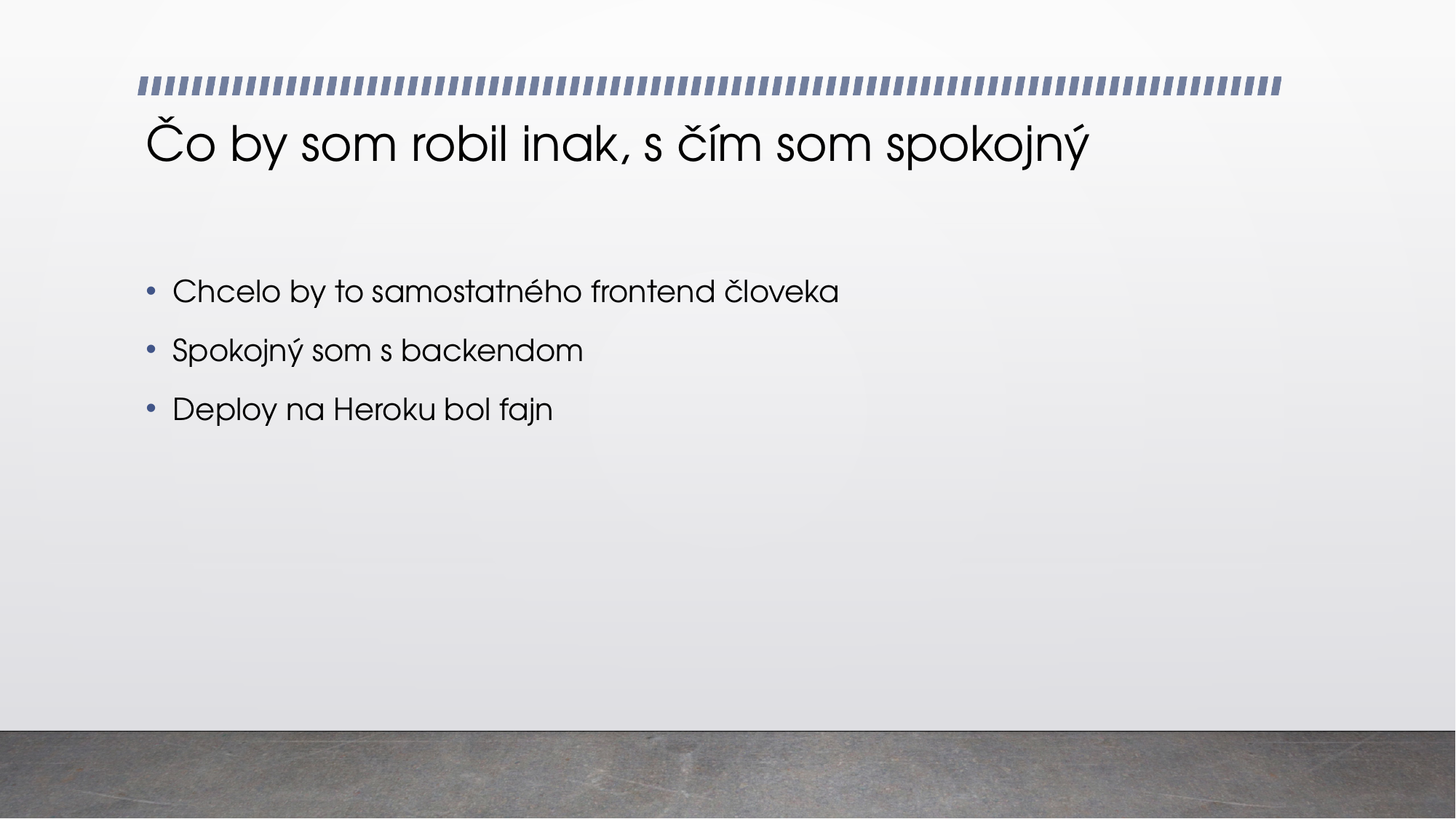

# Čo by som robil inak, s čím som spokojný
Chcelo by to samostatného frontend človeka
Spokojný som s backendom
Deploy na Heroku bol fajn